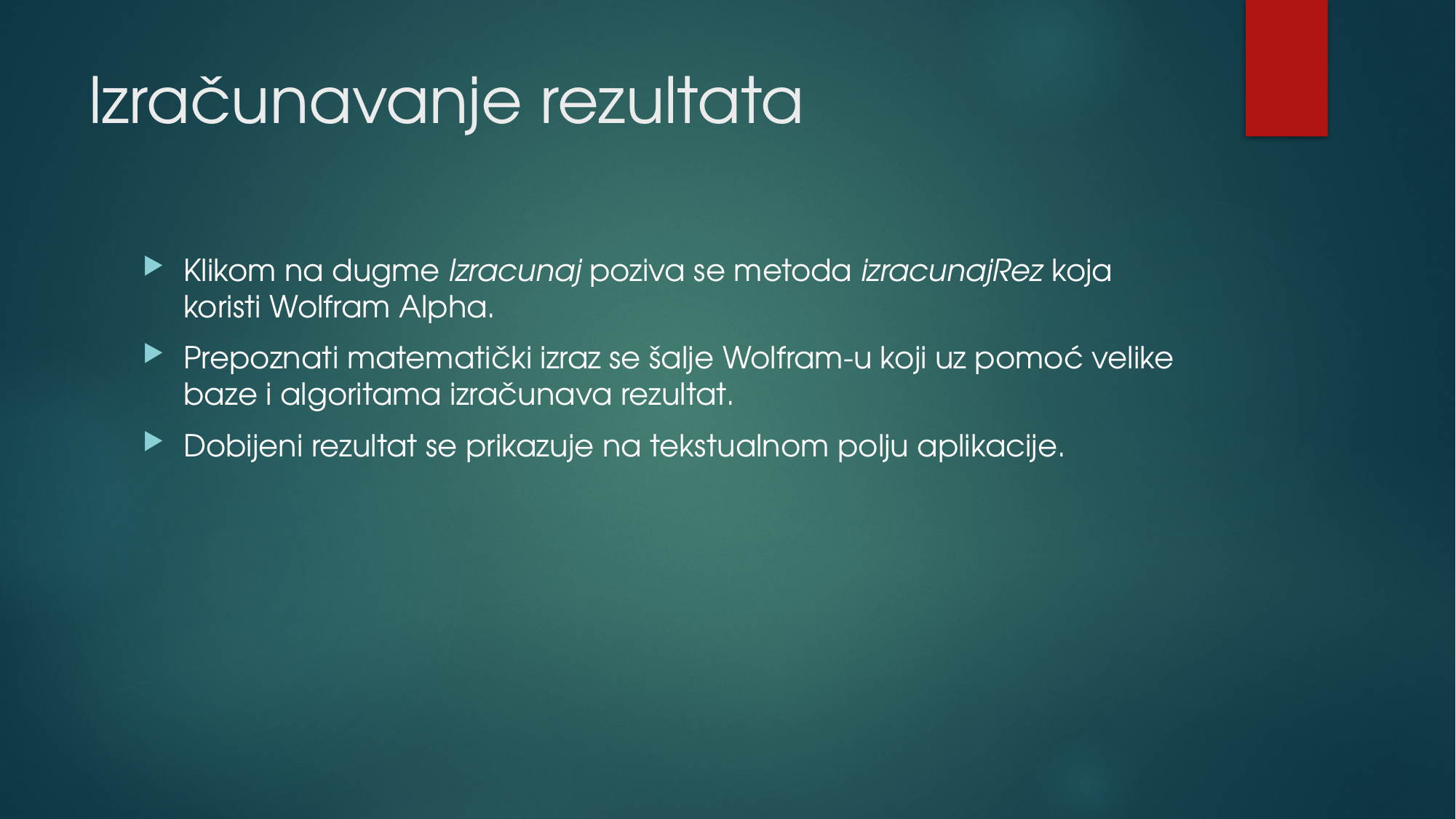

# Izračunavanje rezultata
Klikom na dugme Izracunaj poziva se metoda izracunajRez koja koristi Wolfram Alpha.
Prepoznati matematički izraz se šalje Wolfram-u koji uz pomoć velike baze i algoritama izračunava rezultat.
Dobijeni rezultat se prikazuje na tekstualnom polju aplikacije.